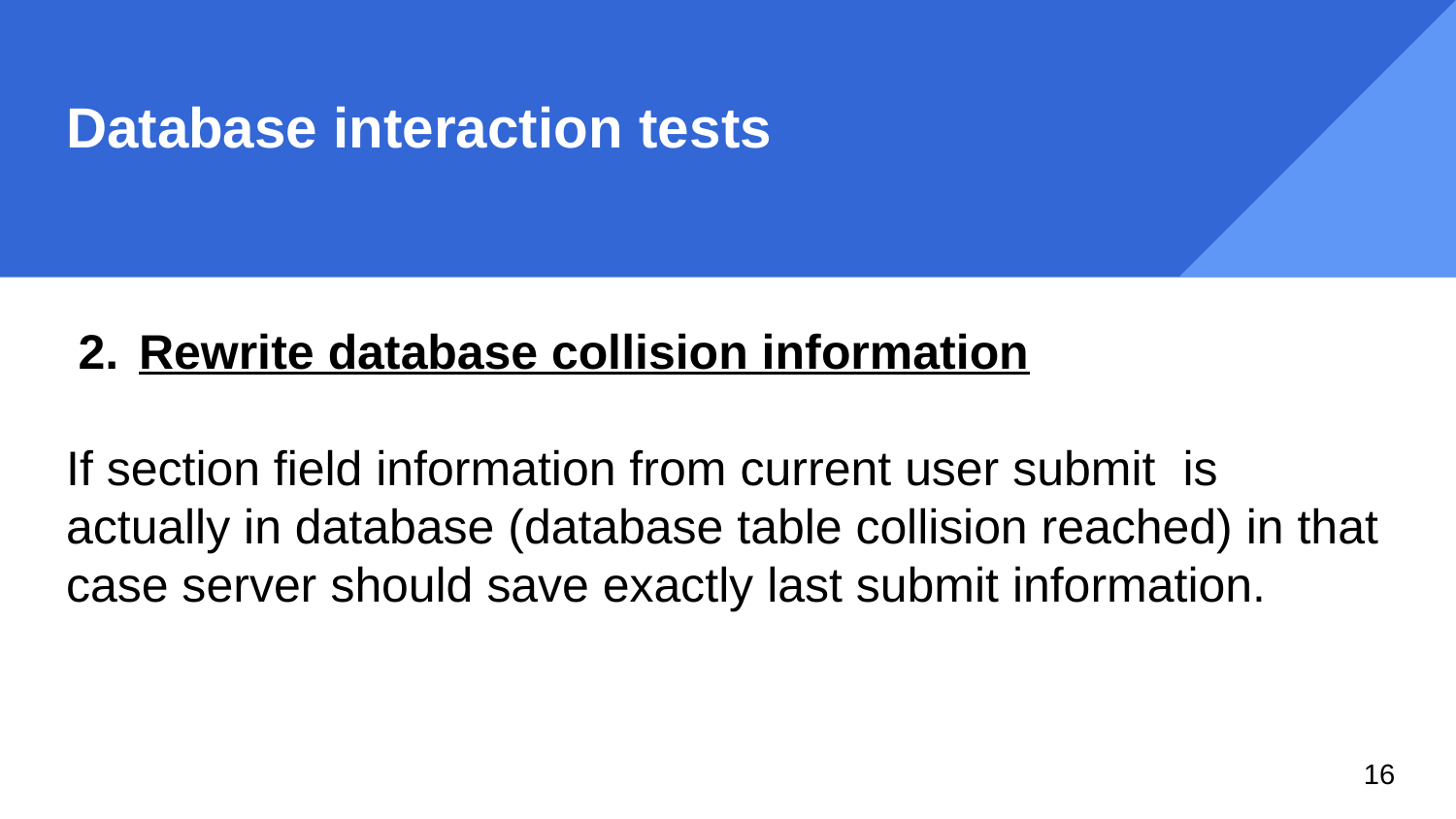

# Database interaction tests

Rewrite database collision information

If section field information from current user submit  is actually in database (database table collision reached) in that case server should save exactly last submit information.

16